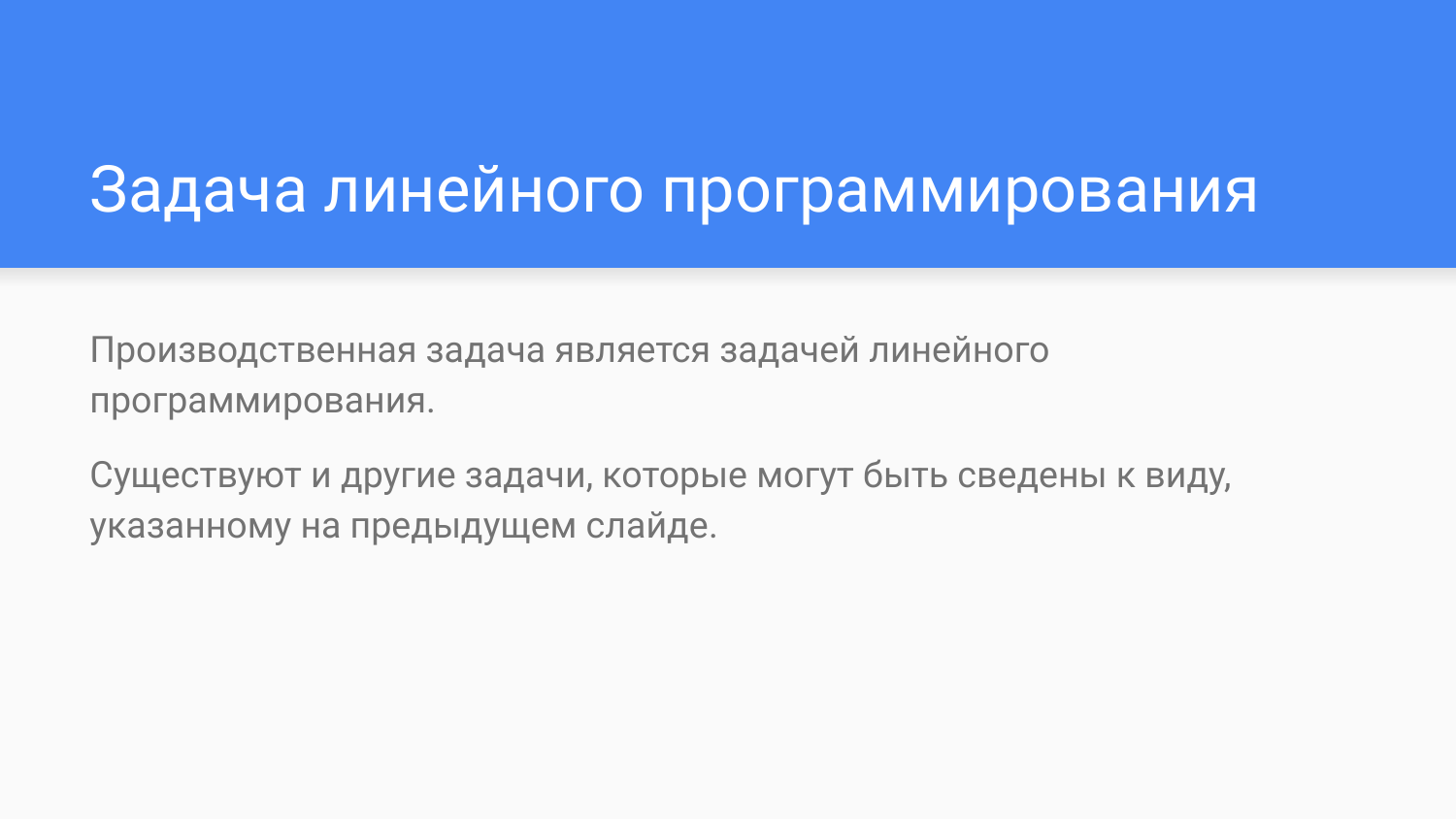

# Задача линейного программирования
Производственная задача является задачей линейного программирования.
Существуют и другие задачи, которые могут быть сведены к виду, указанному на предыдущем слайде.